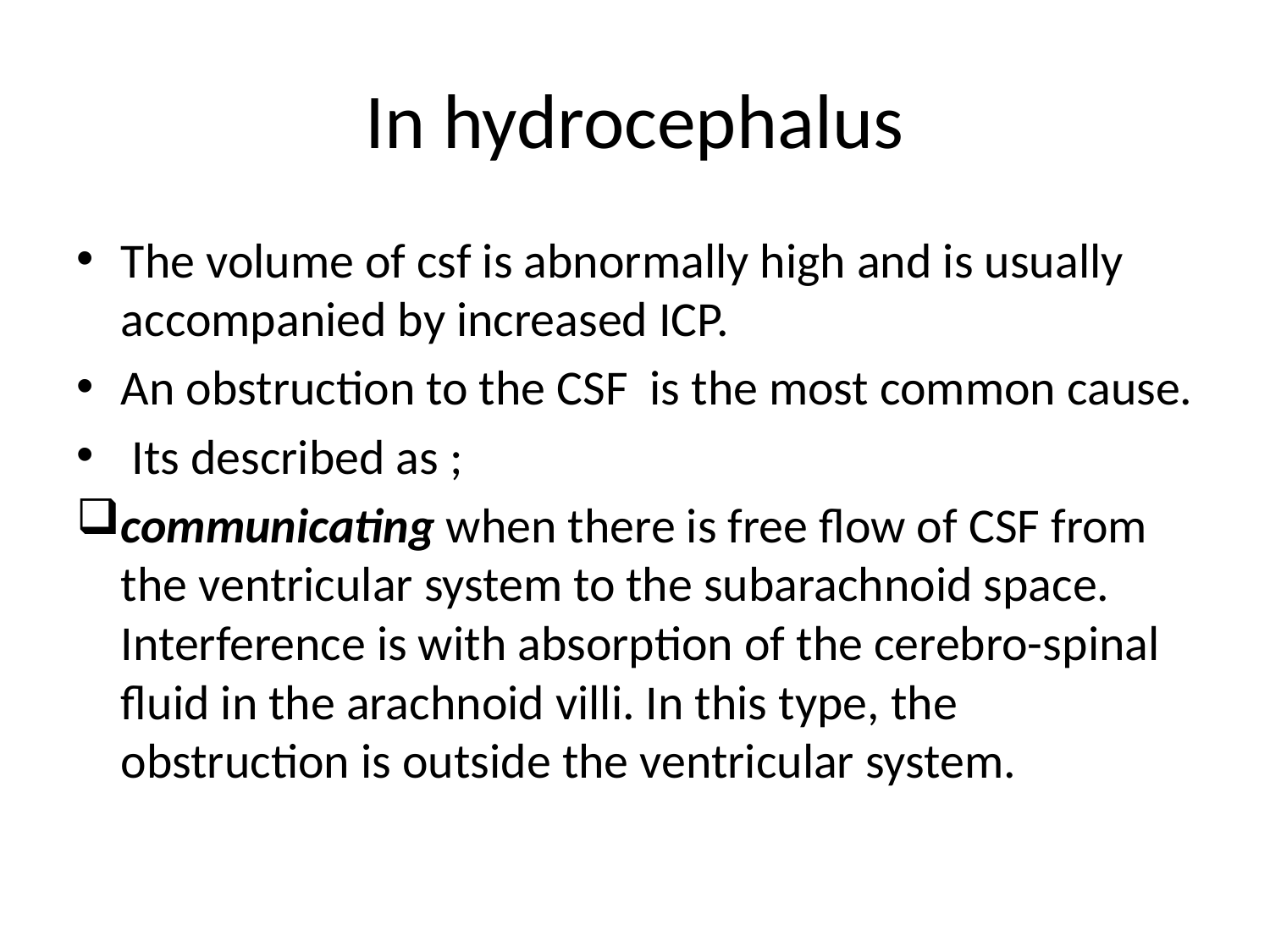

# In hydrocephalus
The volume of csf is abnormally high and is usually accompanied by increased ICP.
An obstruction to the CSF  is the most common cause.
 Its described as ;
communicating when there is free flow of CSF from the ventricular system to the subarachnoid space.  Interference is with absorption of the cerebro-spinal fluid in the arachnoid villi. In this type, the obstruction is outside the ventricular system.